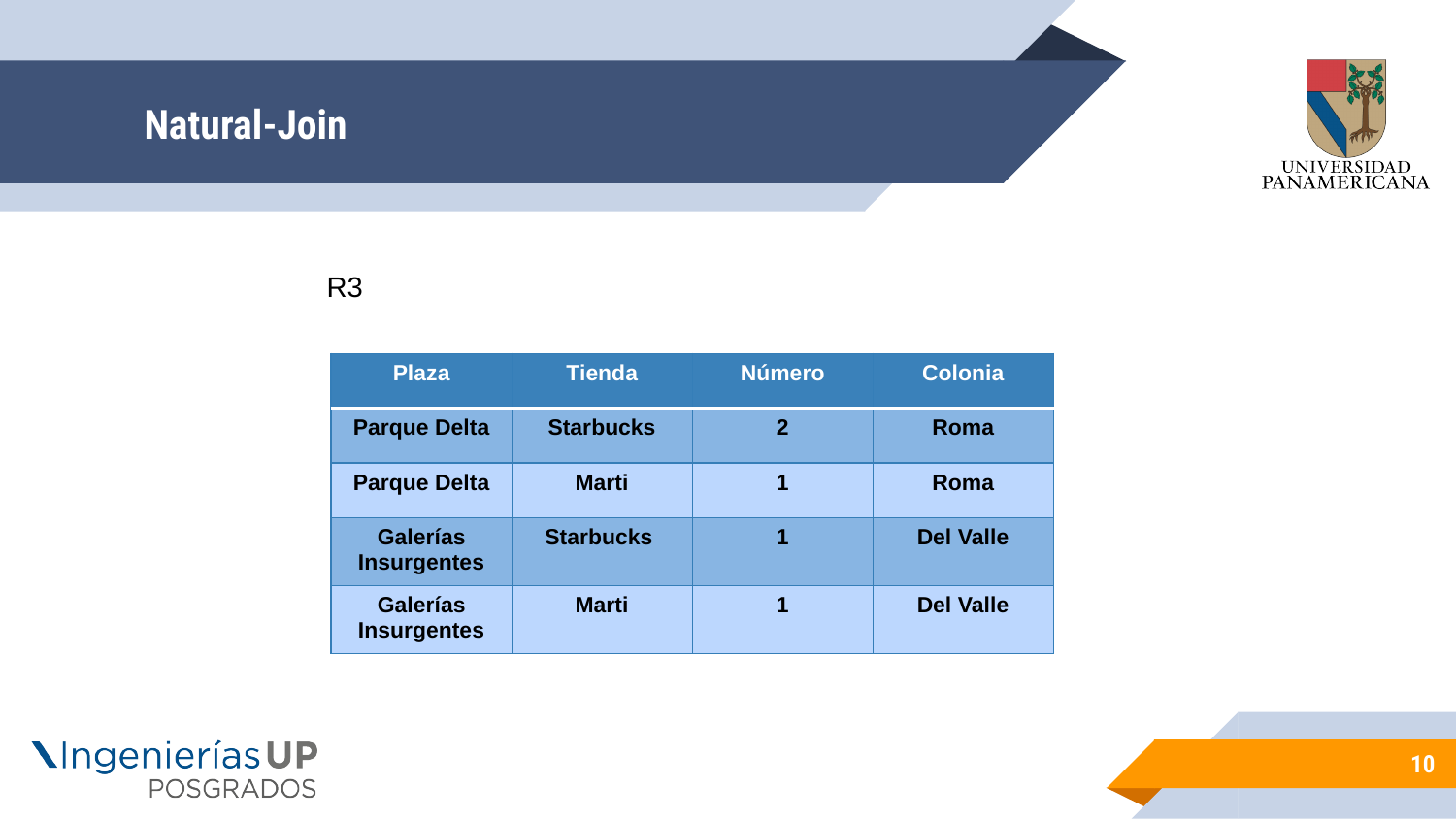

# Natural-Join
R3
| Plaza | Tienda | Número | Colonia |
| --- | --- | --- | --- |
| Parque Delta | Starbucks | 2 | Roma |
| Parque Delta | Marti | 1 | Roma |
| Galerías Insurgentes | Starbucks | 1 | Del Valle |
| Galerías Insurgentes | Marti | 1 | Del Valle |
10